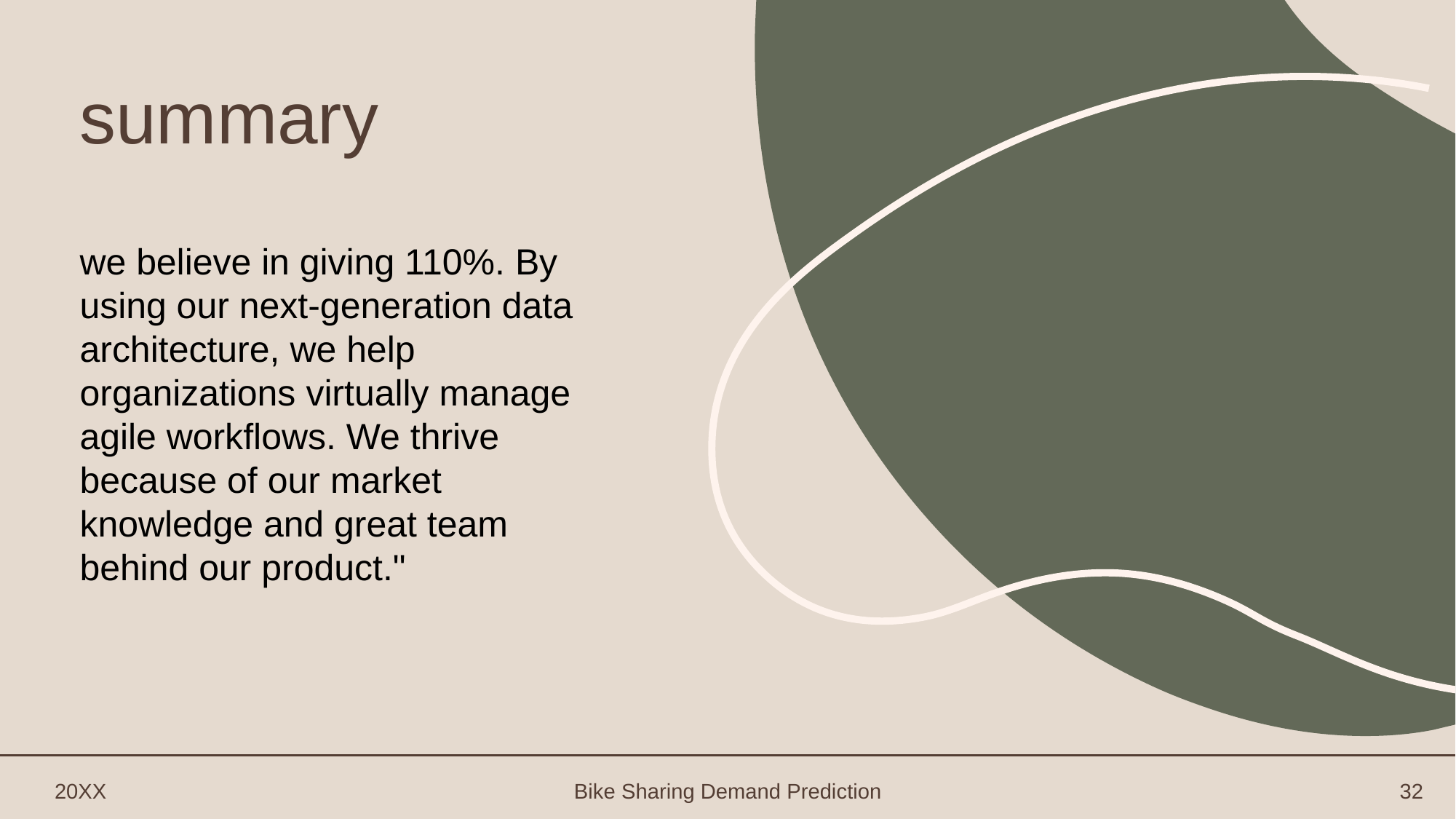

# summary
we believe in giving 110%. By using our next-generation data architecture, we help organizations virtually manage agile workflows. We thrive because of our market knowledge and great team behind our product."​

20XX
Bike Sharing Demand Prediction
32